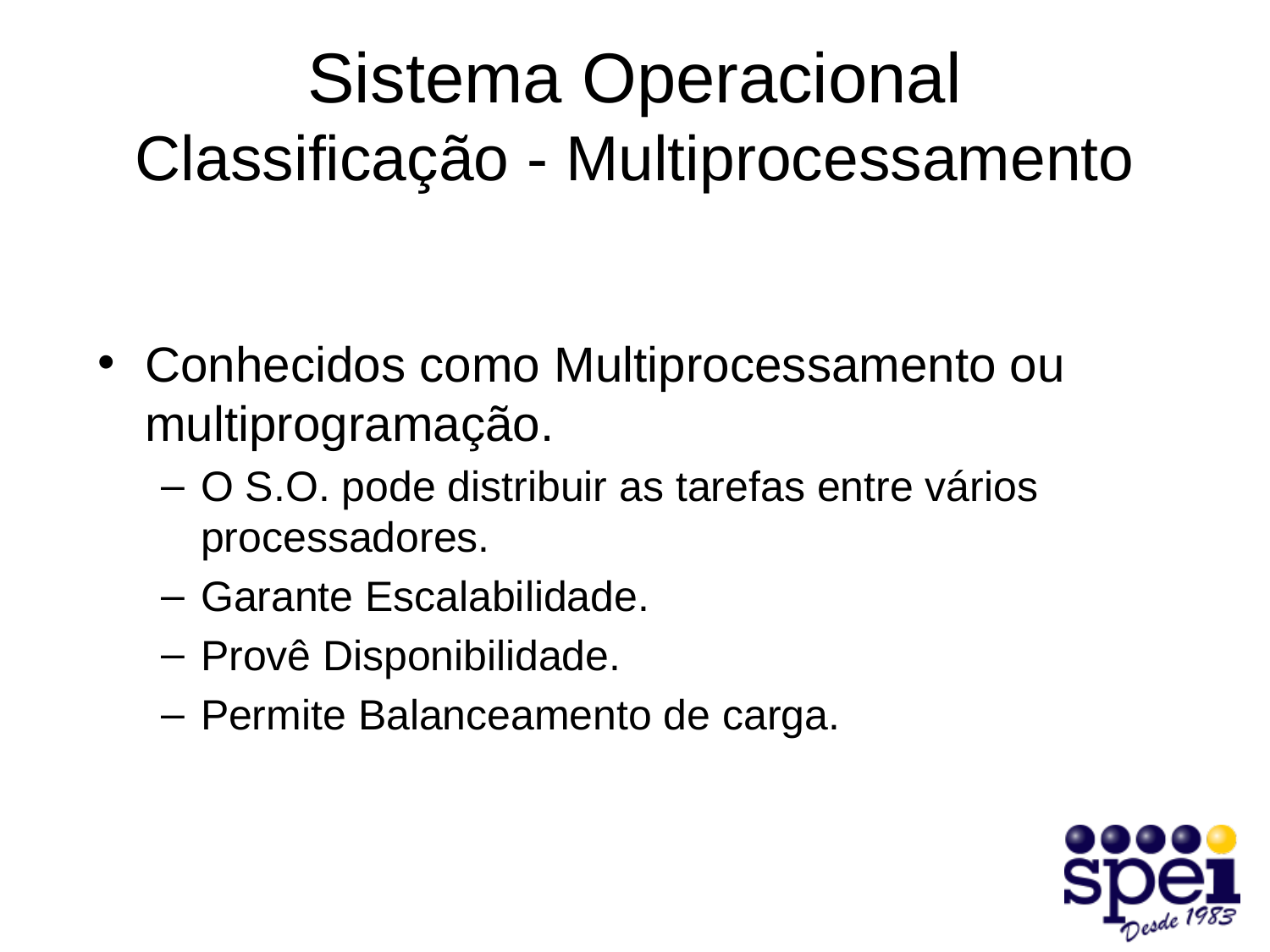

# Sistema Operacional Classificação - Multiprocessamento
Conhecidos como Multiprocessamento ou multiprogramação.
O S.O. pode distribuir as tarefas entre vários processadores.
Garante Escalabilidade.
Provê Disponibilidade.
Permite Balanceamento de carga.